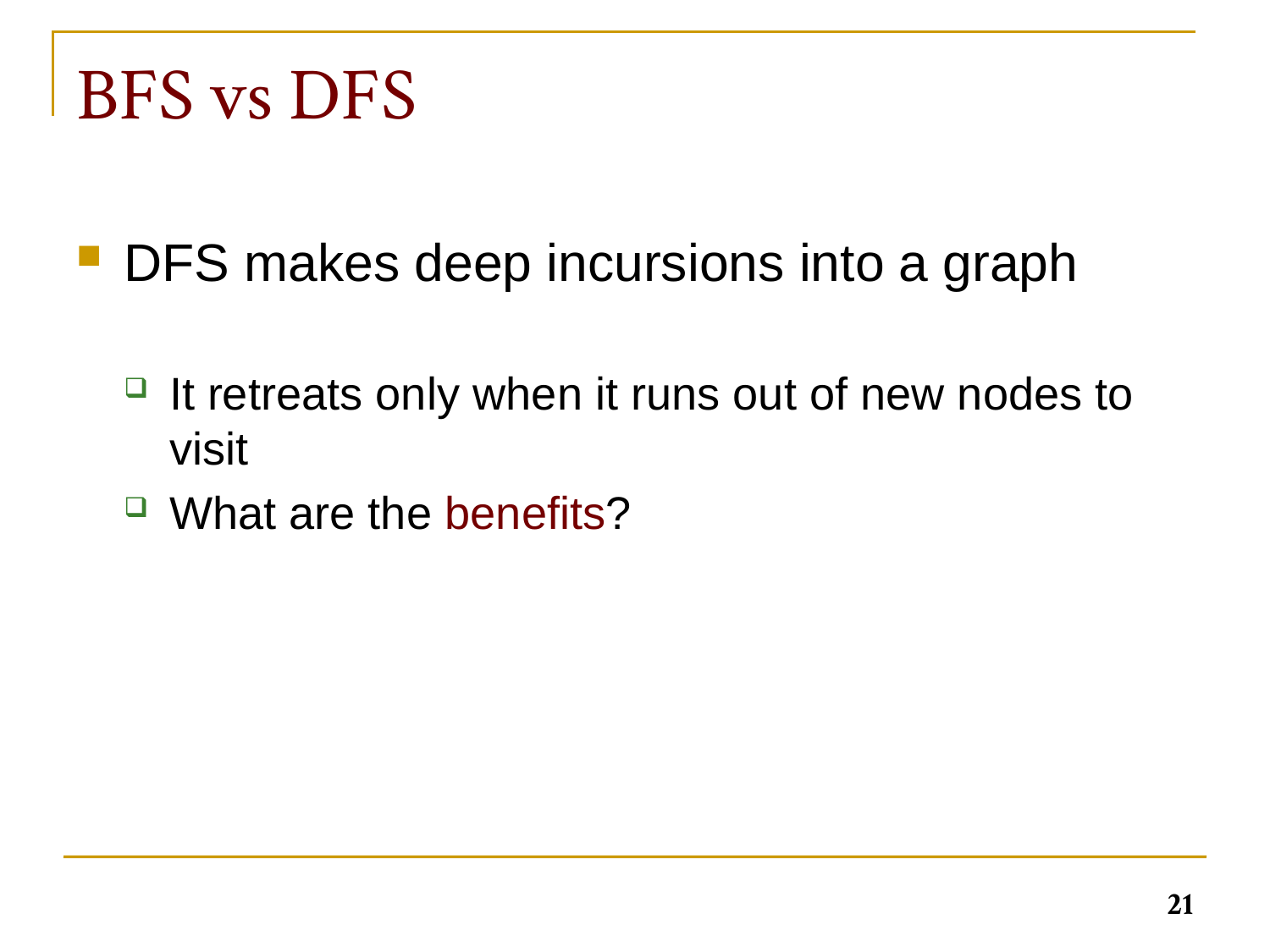

# BFS vs DFS
DFS makes deep incursions into a graph
It retreats only when it runs out of new nodes to visit
What are the benefits?
21